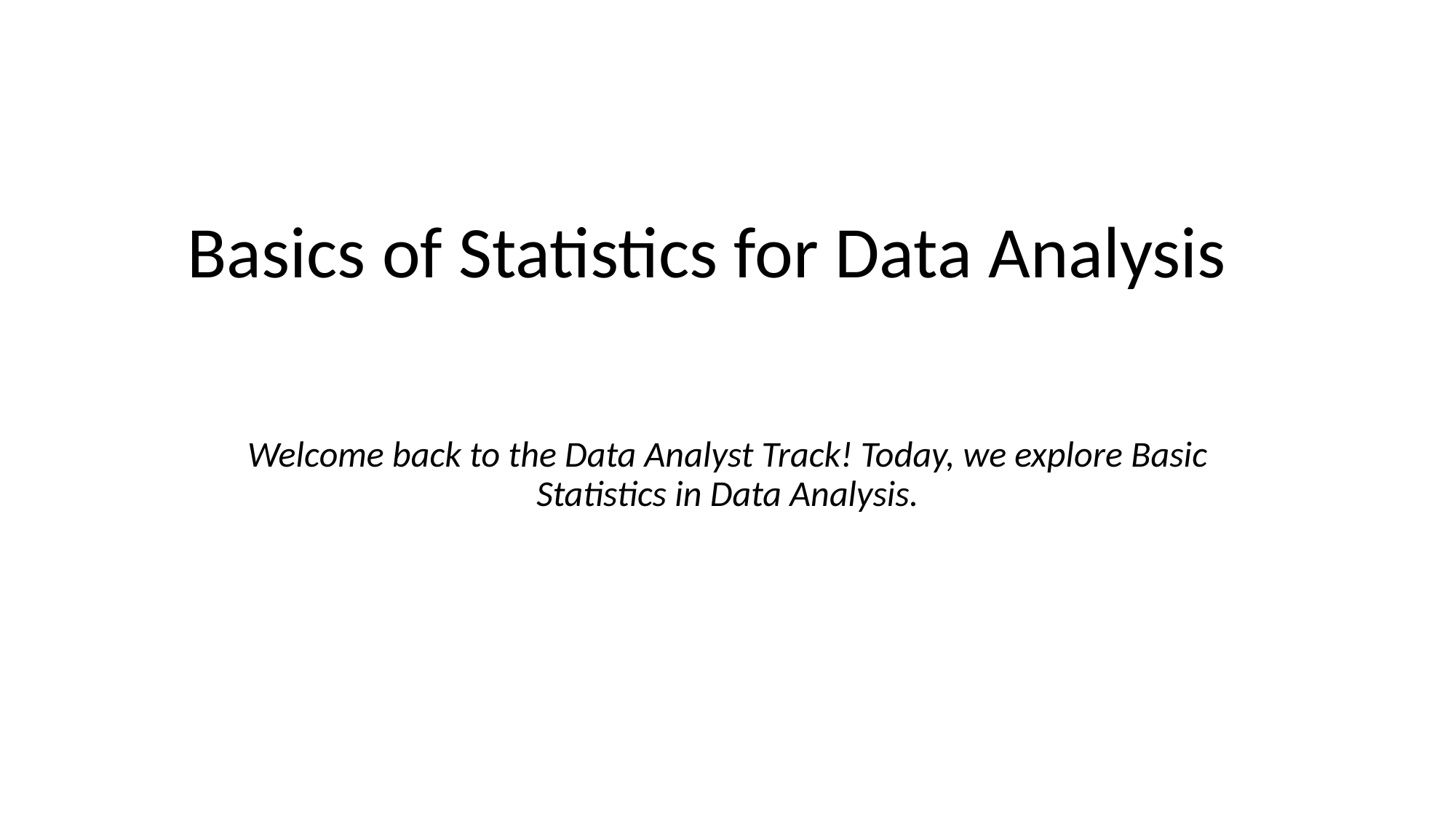

# Basics of Statistics for Data Analysis
Welcome back to the Data Analyst Track! Today, we explore Basic Statistics in Data Analysis.